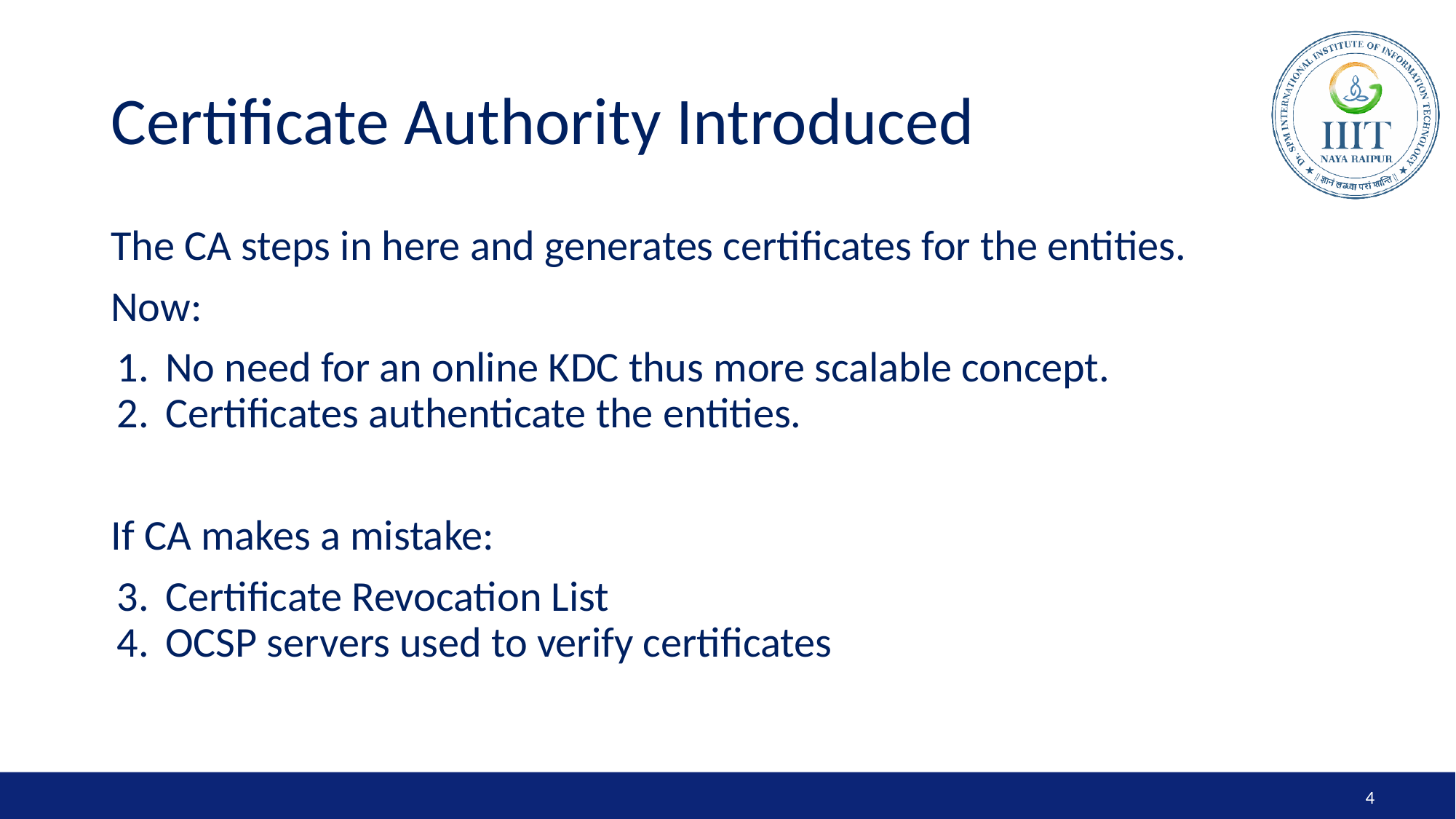

# Certificate Authority Introduced
The CA steps in here and generates certificates for the entities.
Now:
No need for an online KDC thus more scalable concept.
Certificates authenticate the entities.

If CA makes a mistake:
Certificate Revocation List
OCSP servers used to verify certificates
4